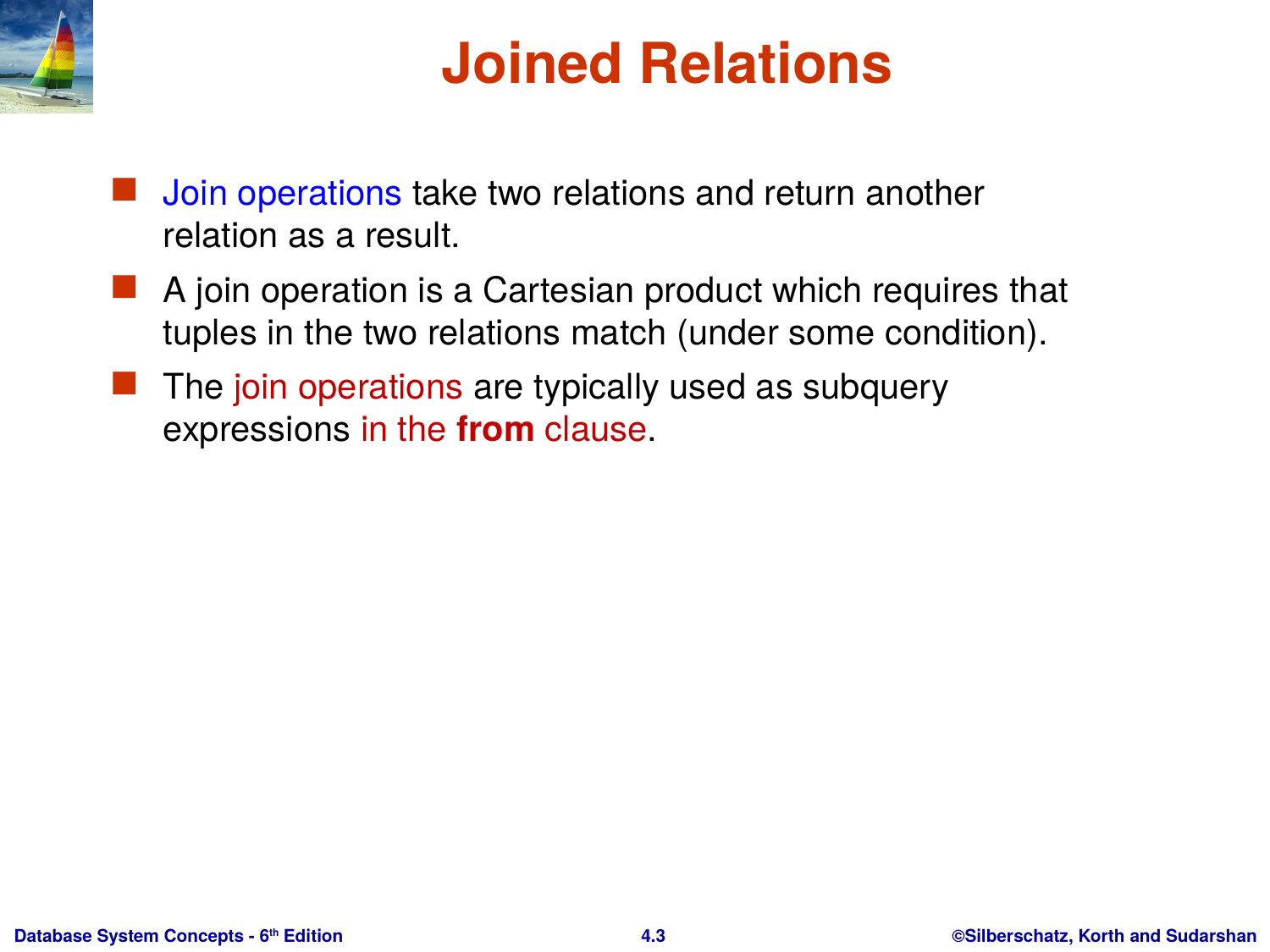

# Joined Relations
Join operations take two relations and return another relation as a result.
A join operation is a Cartesian product which requires that tuples in the two relations match (under some condition).
The join operations are typically used as subquery expressions in the from clause.